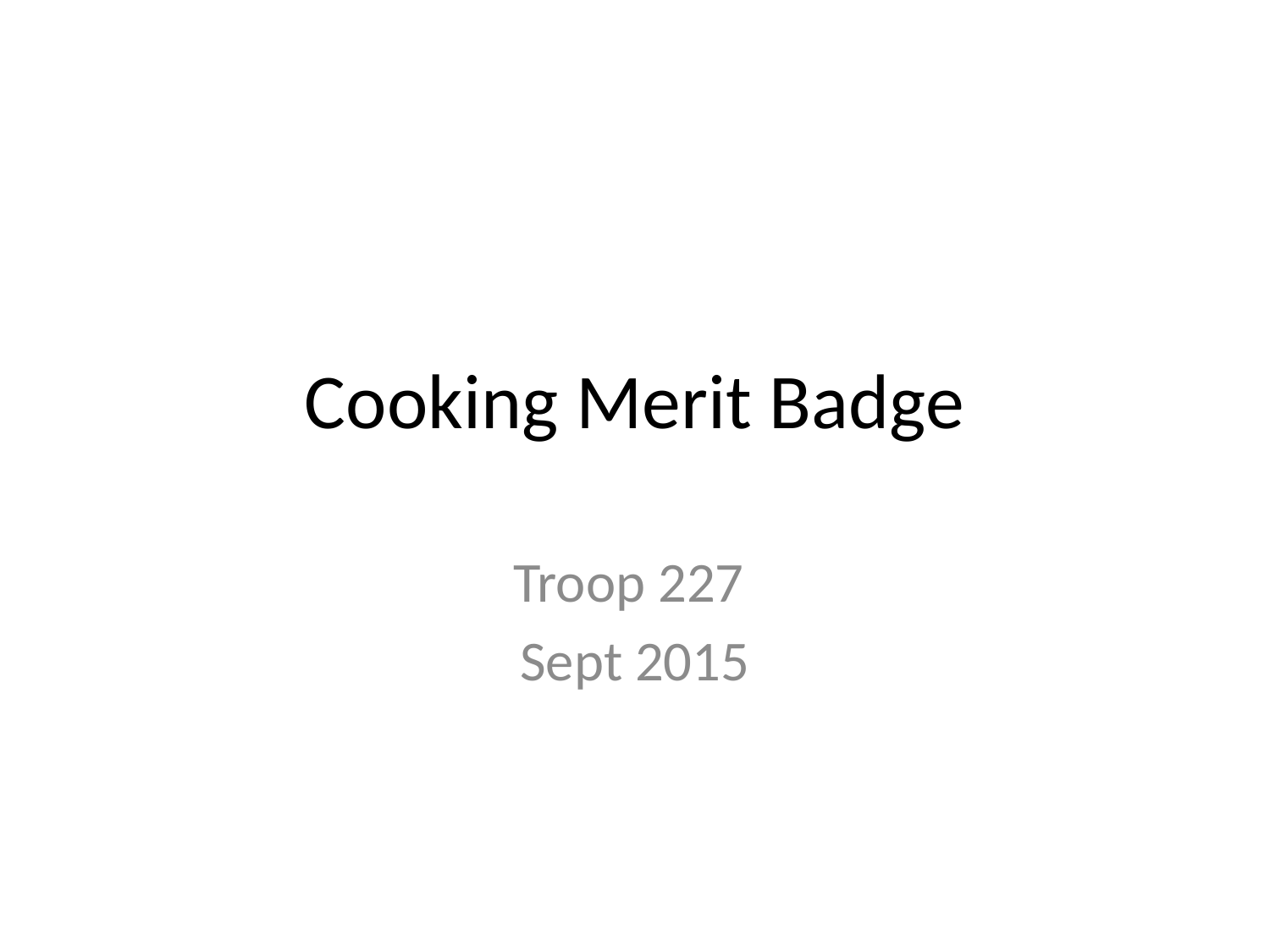

# Cooking Merit Badge
Troop 227
Sept 2015